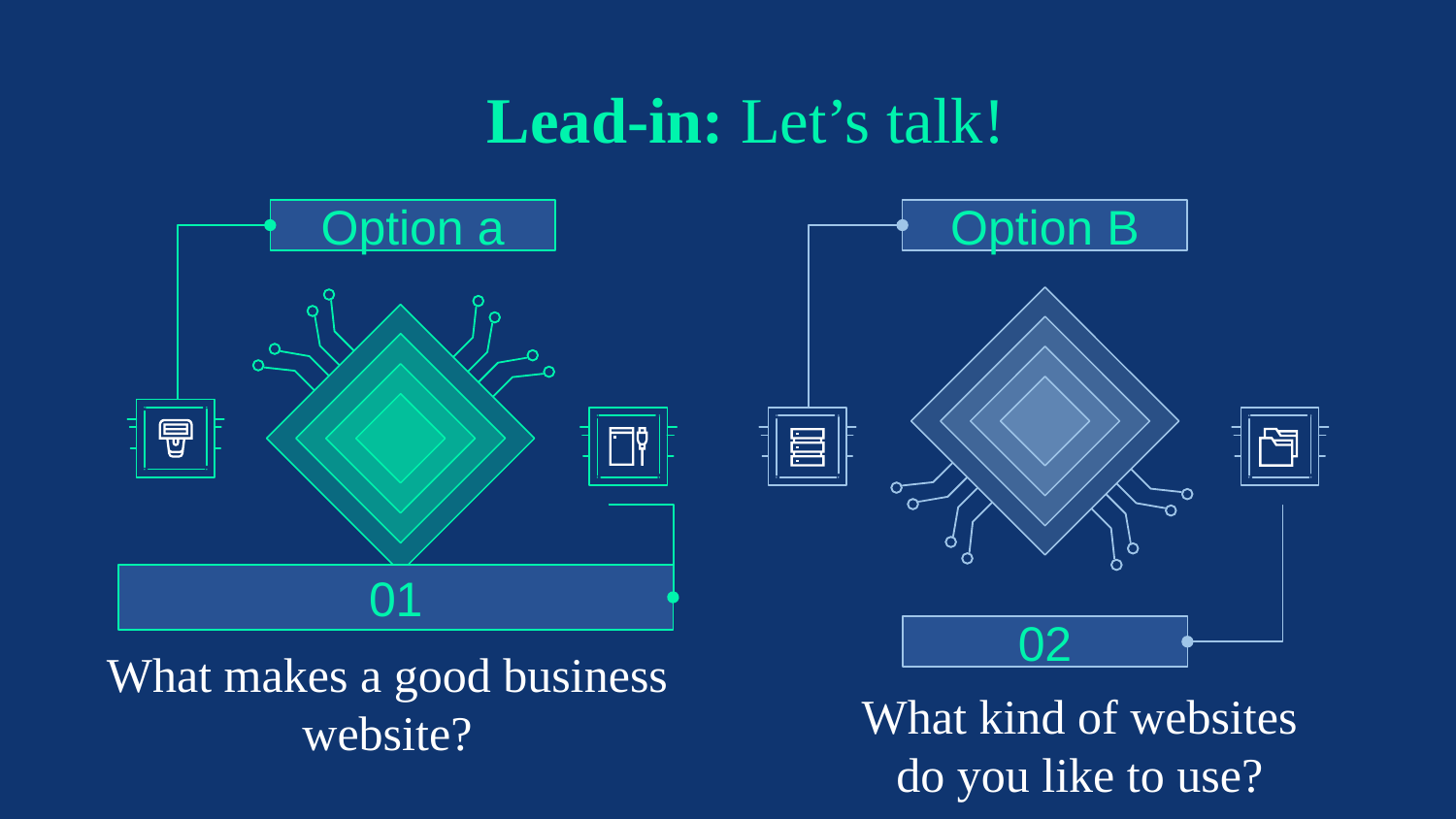

# Lead-in: Let’s talk!
Option a
Option B

01

What makes a good business website?
02

What kind of websites do you like to use?